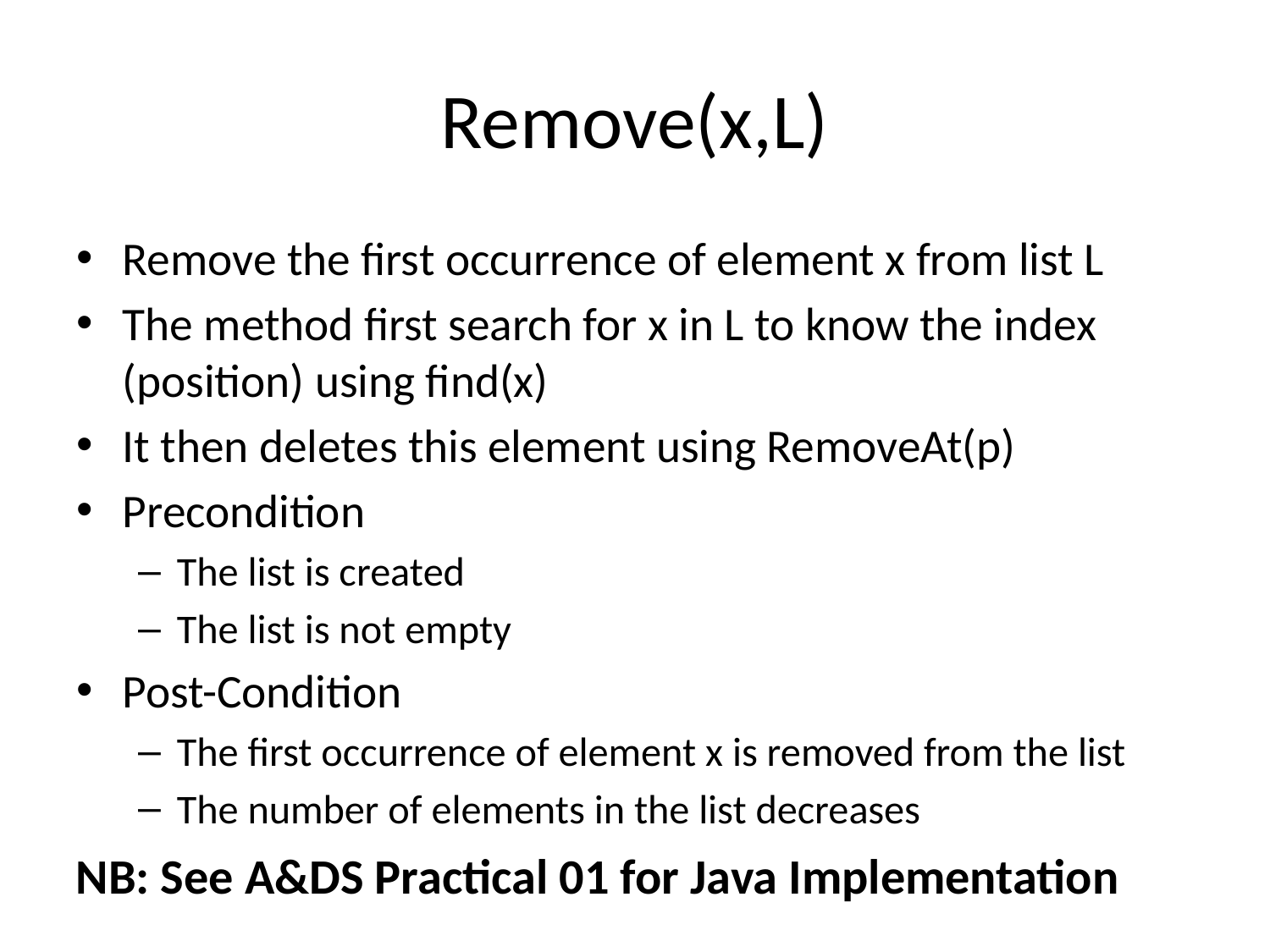

# Remove(x,L)
Remove the first occurrence of element x from list L
The method first search for x in L to know the index (position) using find(x)
It then deletes this element using RemoveAt(p)
Precondition
The list is created
The list is not empty
Post-Condition
The first occurrence of element x is removed from the list
The number of elements in the list decreases

NB: See A&DS Practical 01 for Java Implementation